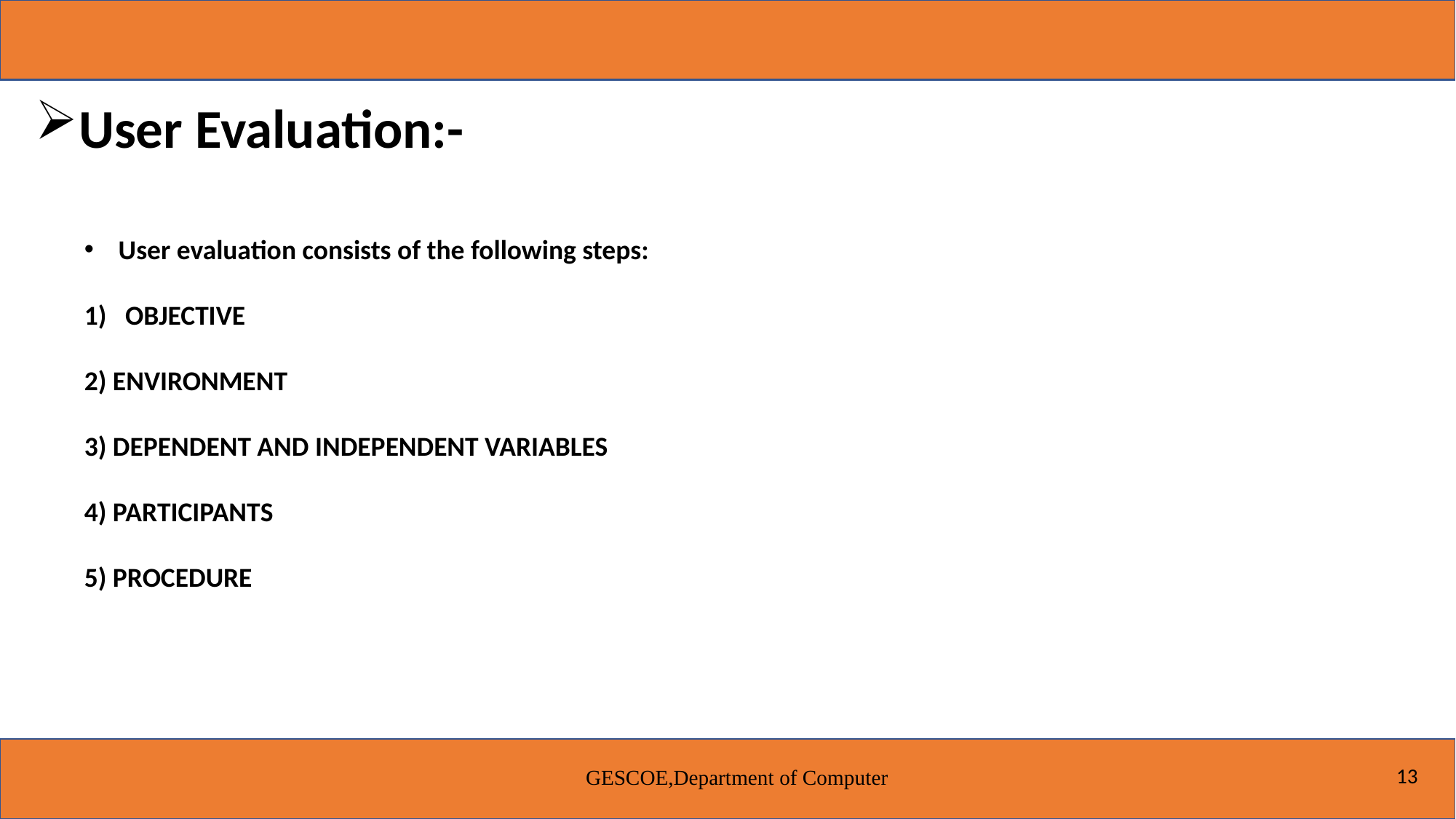

User Evaluation:-
User evaluation consists of the following steps:

OBJECTIVE

2) ENVIRONMENT

3) DEPENDENT AND INDEPENDENT VARIABLES

4) PARTICIPANTS

5) PROCEDURE

13
GESCOE,Department of Computer